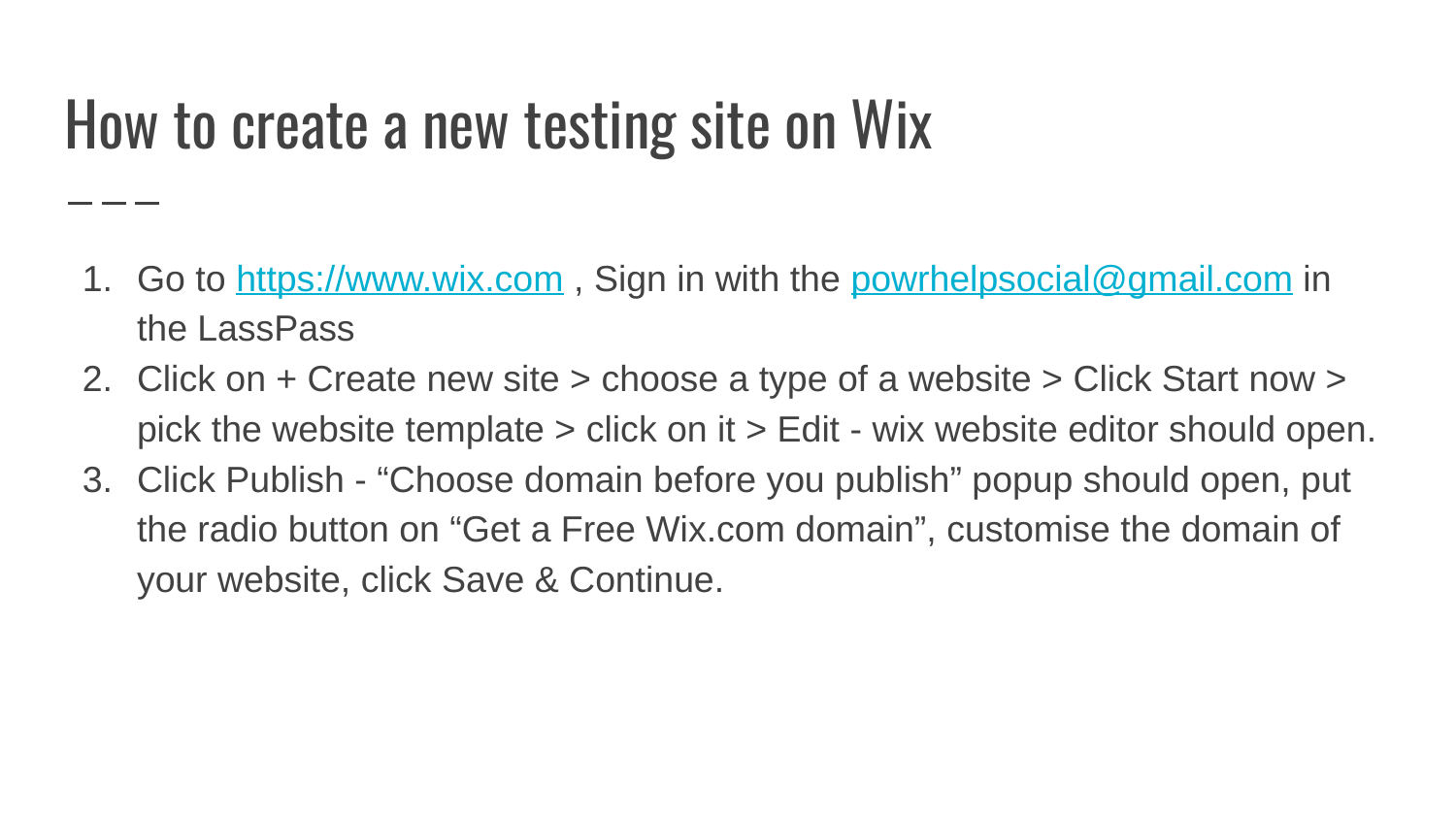

# How to create a new testing site on Wix
Go to https://www.wix.com , Sign in with the powrhelpsocial@gmail.com in the LassPass
Click on + Create new site > choose a type of a website > Click Start now > pick the website template > click on it > Edit - wix website editor should open.
Click Publish - “Choose domain before you publish” popup should open, put the radio button on “Get a Free Wix.com domain”, customise the domain of your website, click Save & Continue.